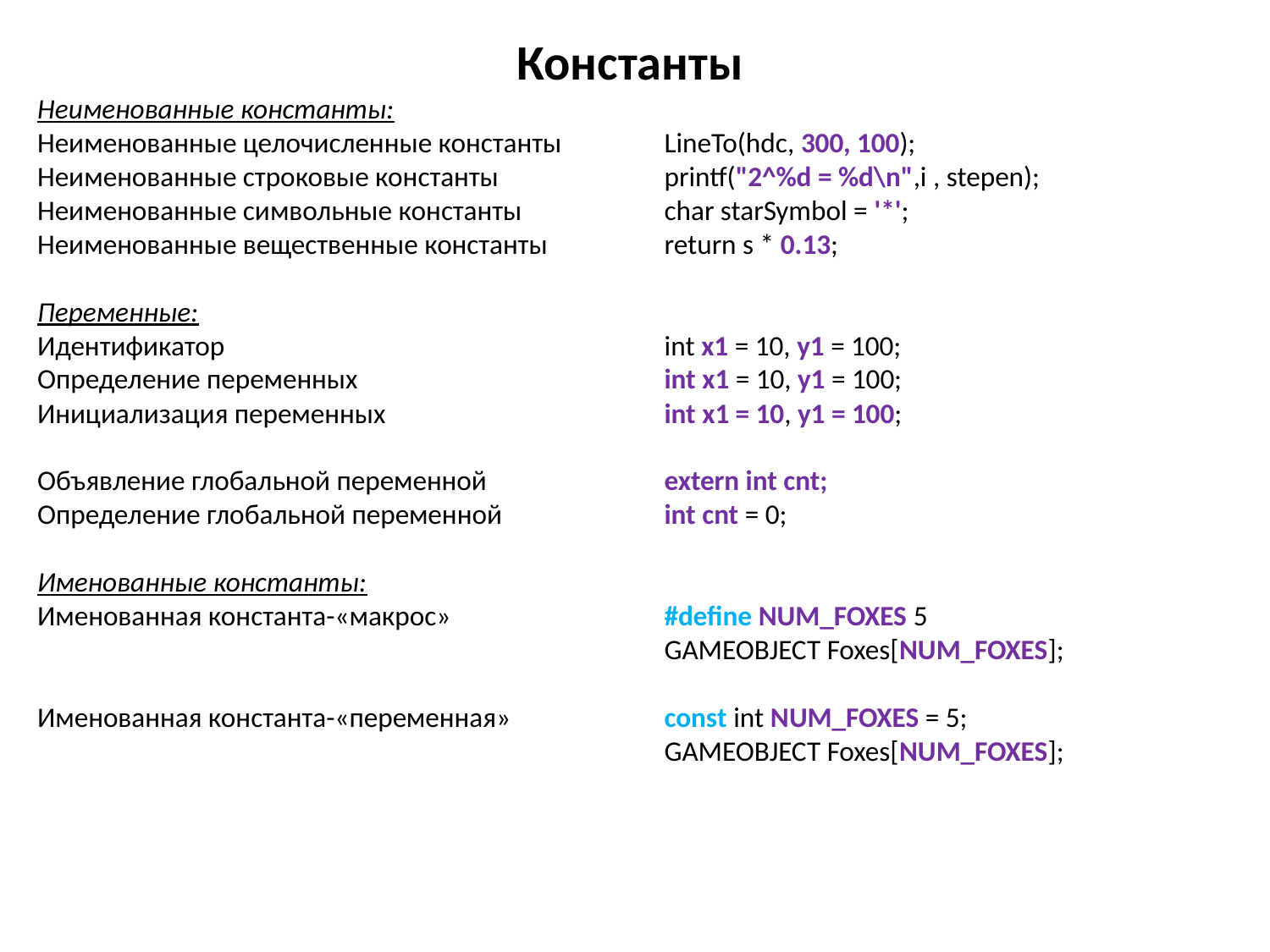

# Константы

LineTo(hdc, 300, 100);
printf("2^%d = %d\n",i , stepen);
char starSymbol = '*';
return s * 0.13;

int x1 = 10, y1 = 100;
int x1 = 10, y1 = 100;
int x1 = 10, y1 = 100;

extern int cnt;
int cnt = 0;

#define NUM_FOXES 5
GAMEOBJECT Foxes[NUM_FOXES];

const int NUM_FOXES = 5;
GAMEOBJECT Foxes[NUM_FOXES];

Неименованные константы:
Неименованные целочисленные константы
Неименованные строковые константы
Неименованные символьные константы
Неименованные вещественные константы

Переменные:
Идентификатор
Определение переменных
Инициализация переменных

Объявление глобальной переменной
Определение глобальной переменной

Именованные константы:
Именованная константа-«макрос»

Именованная константа-«переменная»